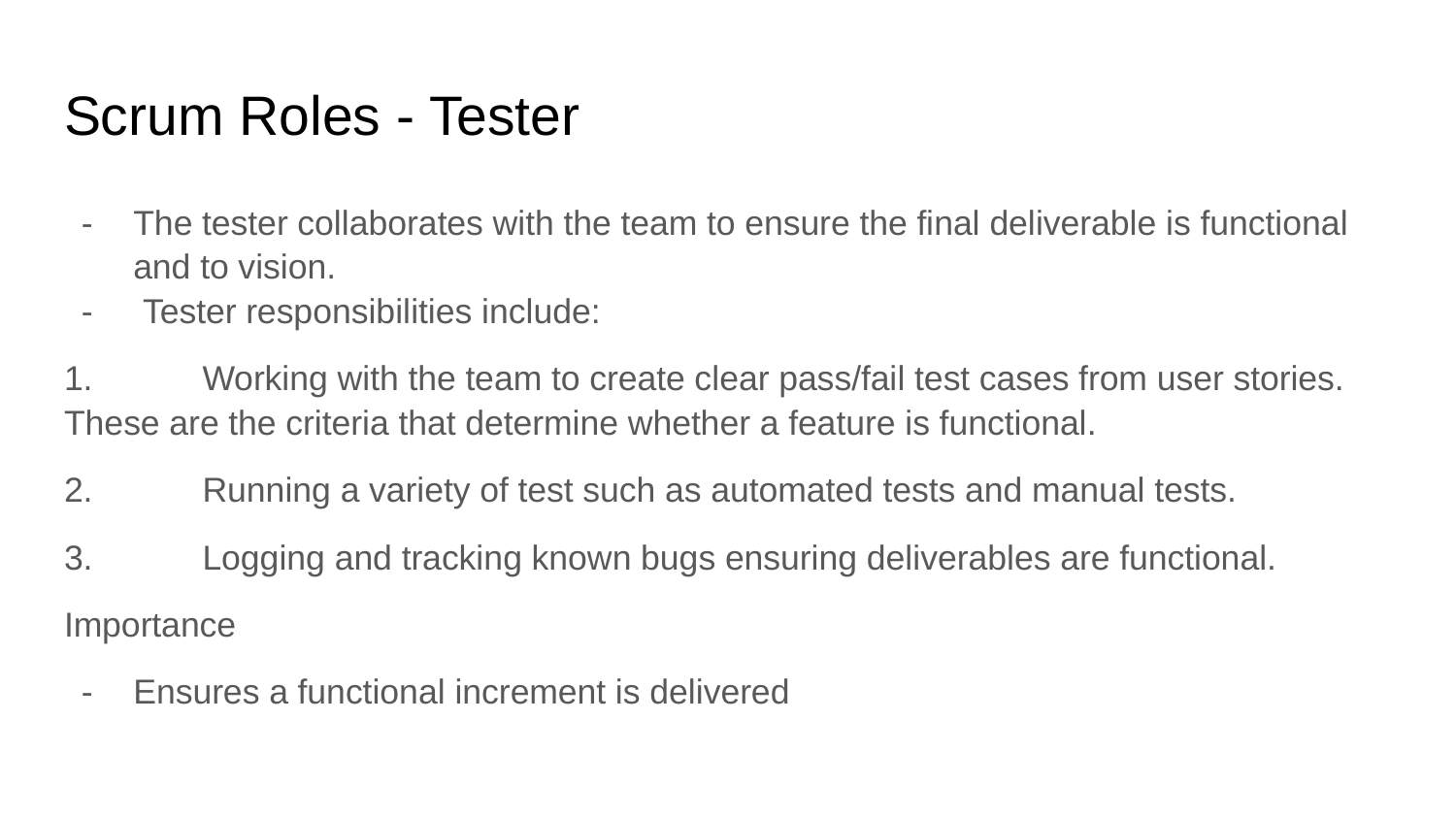

# Scrum Roles - Tester
The tester collaborates with the team to ensure the final deliverable is functional and to vision.
 Tester responsibilities include:
1.	Working with the team to create clear pass/fail test cases from user stories. These are the criteria that determine whether a feature is functional.
2.	Running a variety of test such as automated tests and manual tests.
3.	Logging and tracking known bugs ensuring deliverables are functional.
Importance
Ensures a functional increment is delivered